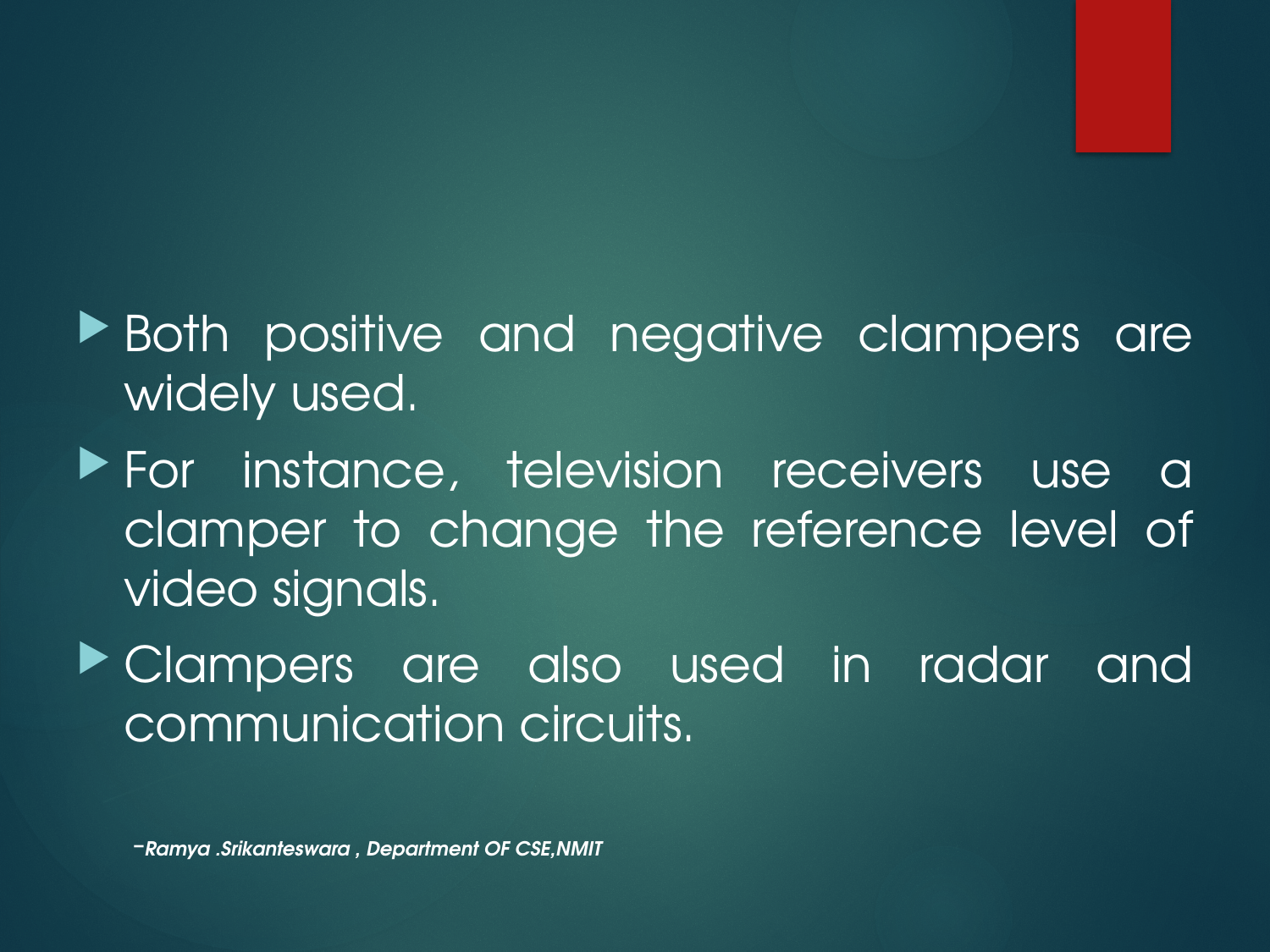

#
Both positive and negative clampers are widely used.
For instance, television receivers use a clamper to change the reference level of video signals.
Clampers are also used in radar and communication circuits.
-Ramya .Srikanteswara , Department OF CSE,NMIT